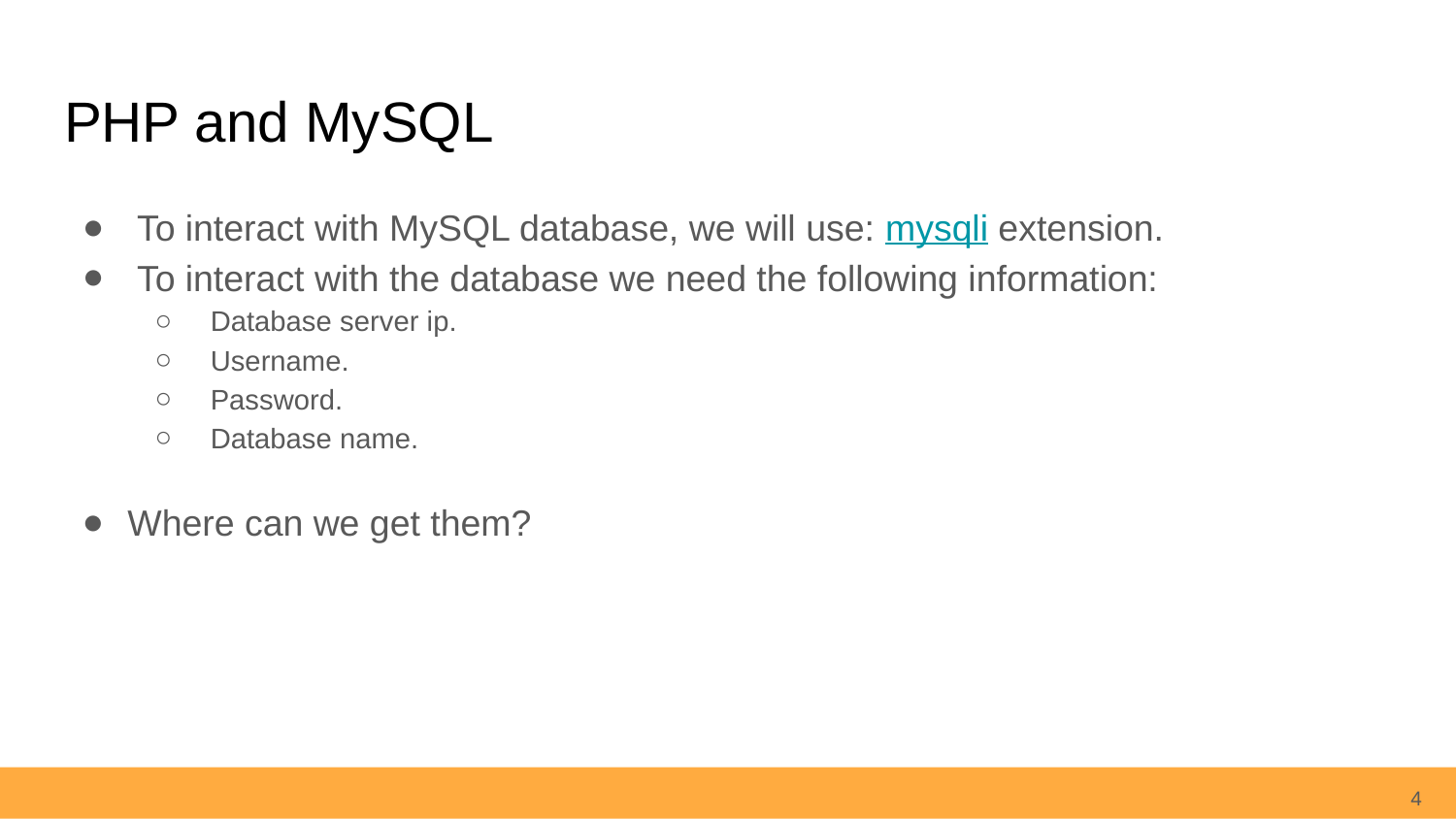

# PHP and MySQL
To interact with MySQL database, we will use: mysqli extension.
To interact with the database we need the following information:
Database server ip.
Username.
Password.
Database name.

Where can we get them?
4